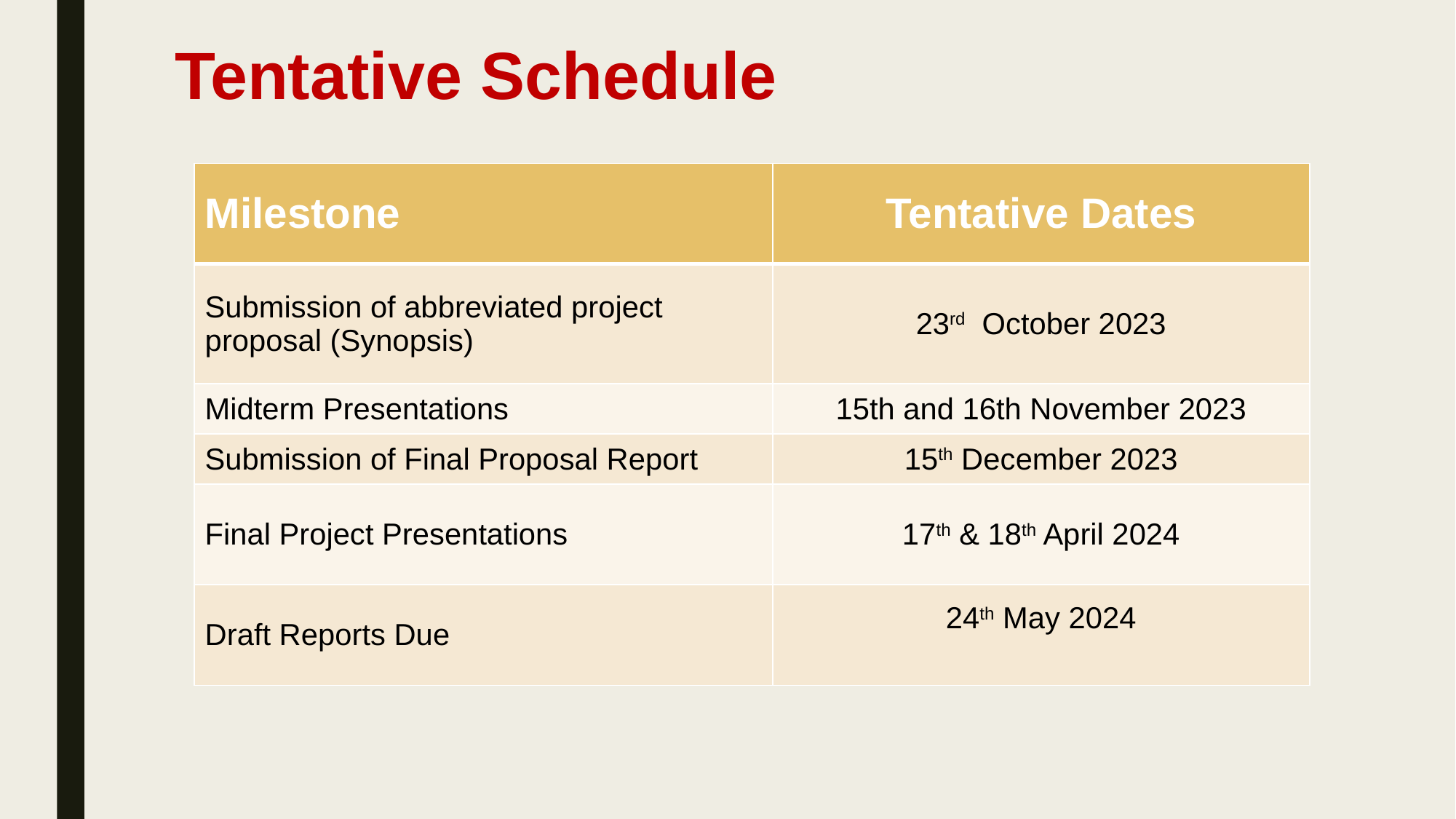

# Tentative Schedule
| Milestone | Tentative Dates |
| --- | --- |
| Submission of abbreviated project proposal (Synopsis) | 23rd October 2023 |
| Midterm Presentations | 15th and 16th November 2023 |
| Submission of Final Proposal Report | 15th December 2023 |
| Final Project Presentations | 17th & 18th April 2024 |
| Draft Reports Due | 24th May 2024 |